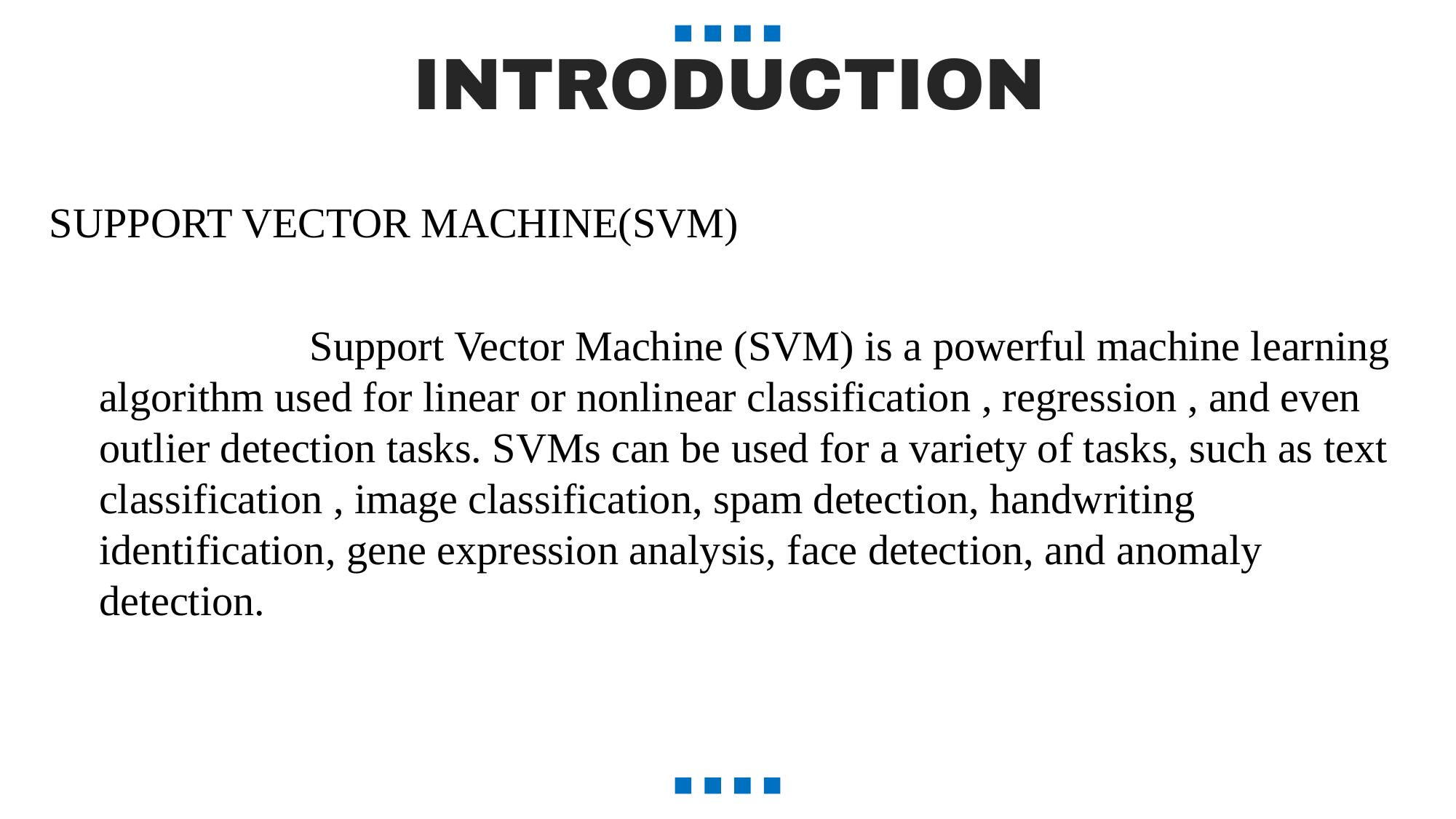

INTRODUCTION
SUPPORT VECTOR MACHINE(SVM)

                       Support Vector Machine (SVM) is a powerful machine learning algorithm used for linear or nonlinear classification , regression , and even outlier detection tasks. SVMs can be used for a variety of tasks, such as text classification , image classification, spam detection, handwriting identification, gene expression analysis, face detection, and anomaly detection.